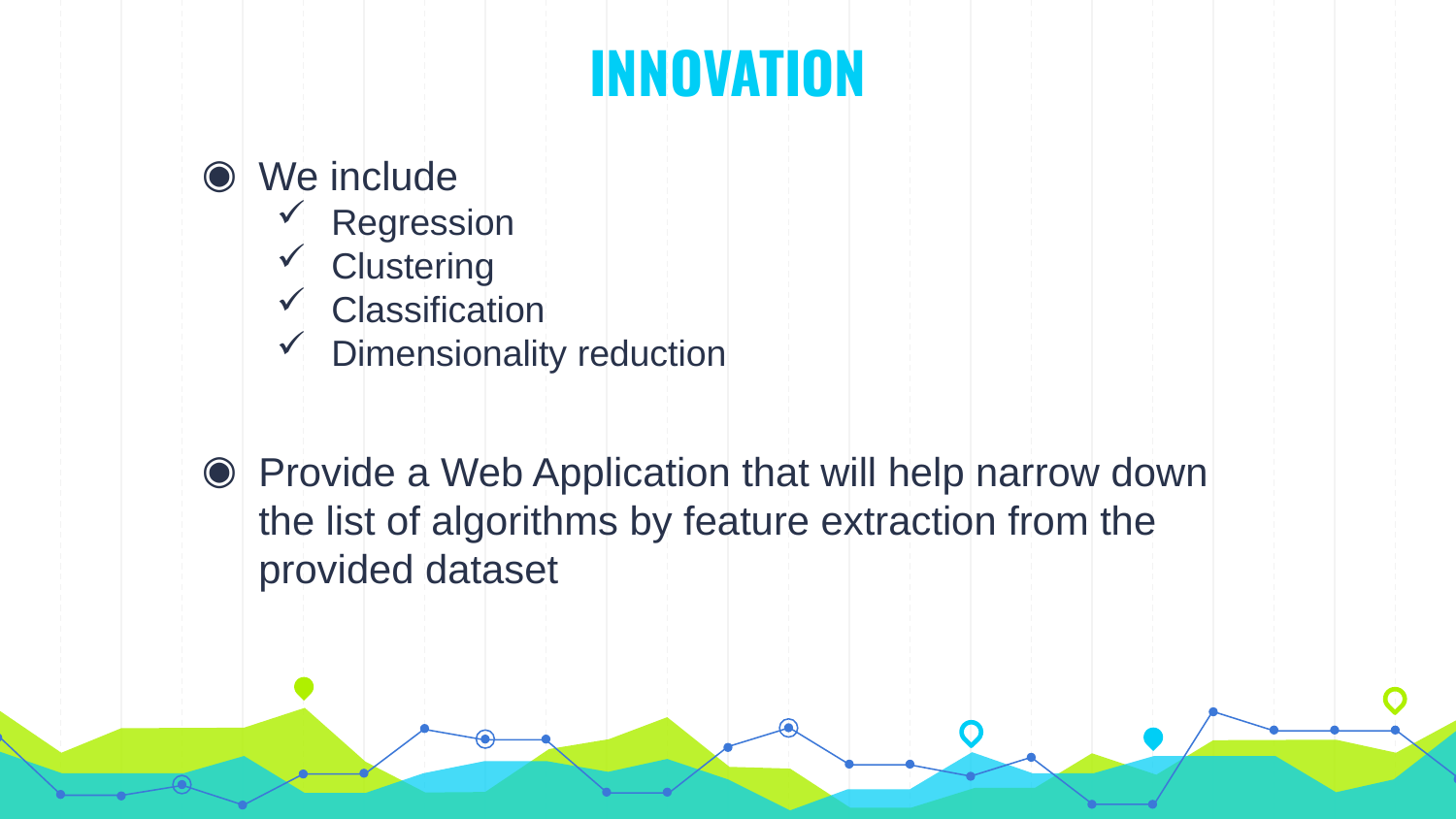

# INNOVATION
We include
Regression
Clustering
Classification
Dimensionality reduction

Provide a Web Application that will help narrow down the list of algorithms by feature extraction from the provided dataset

6